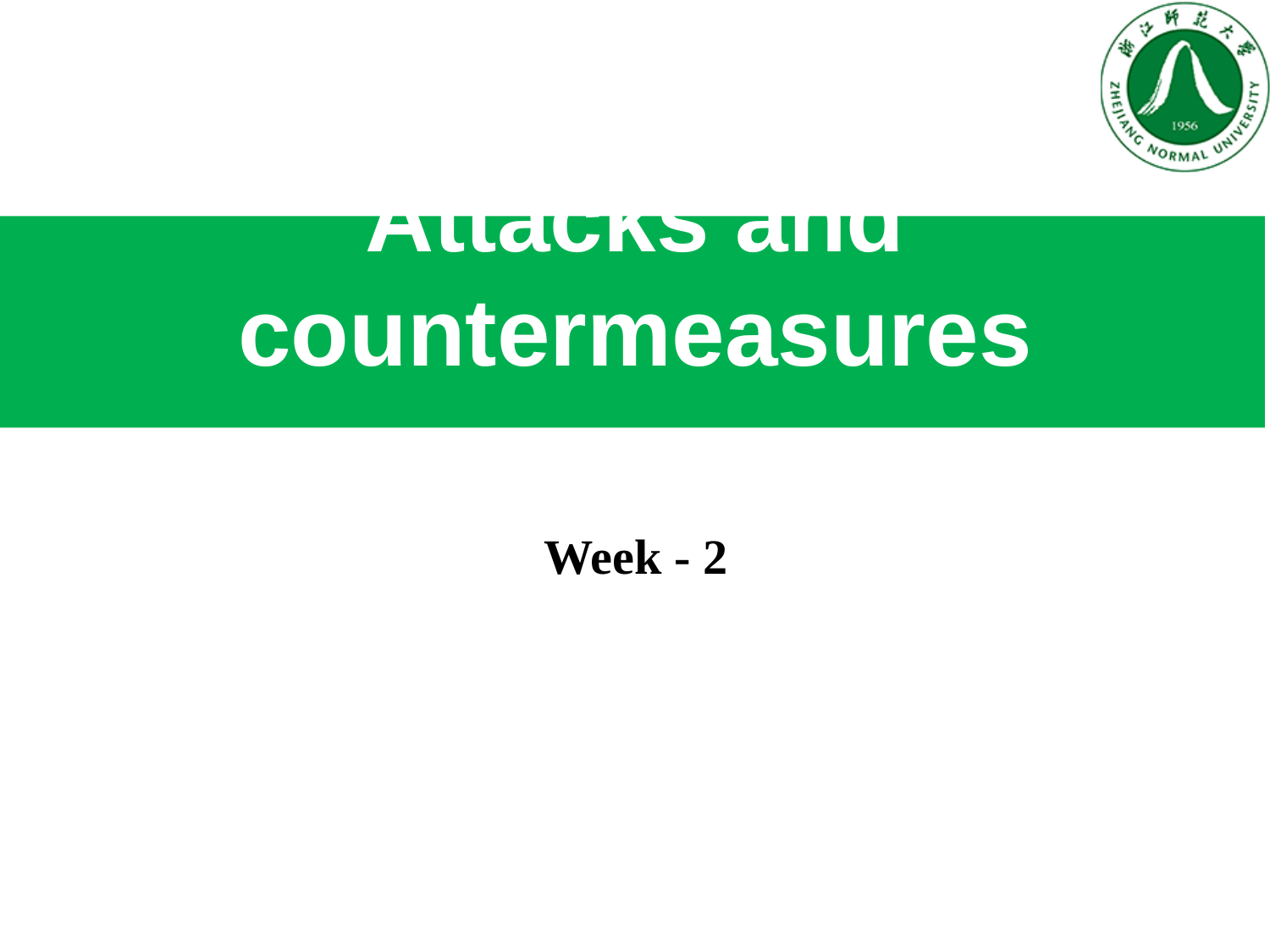

# Attacks and countermeasures
Week - 2